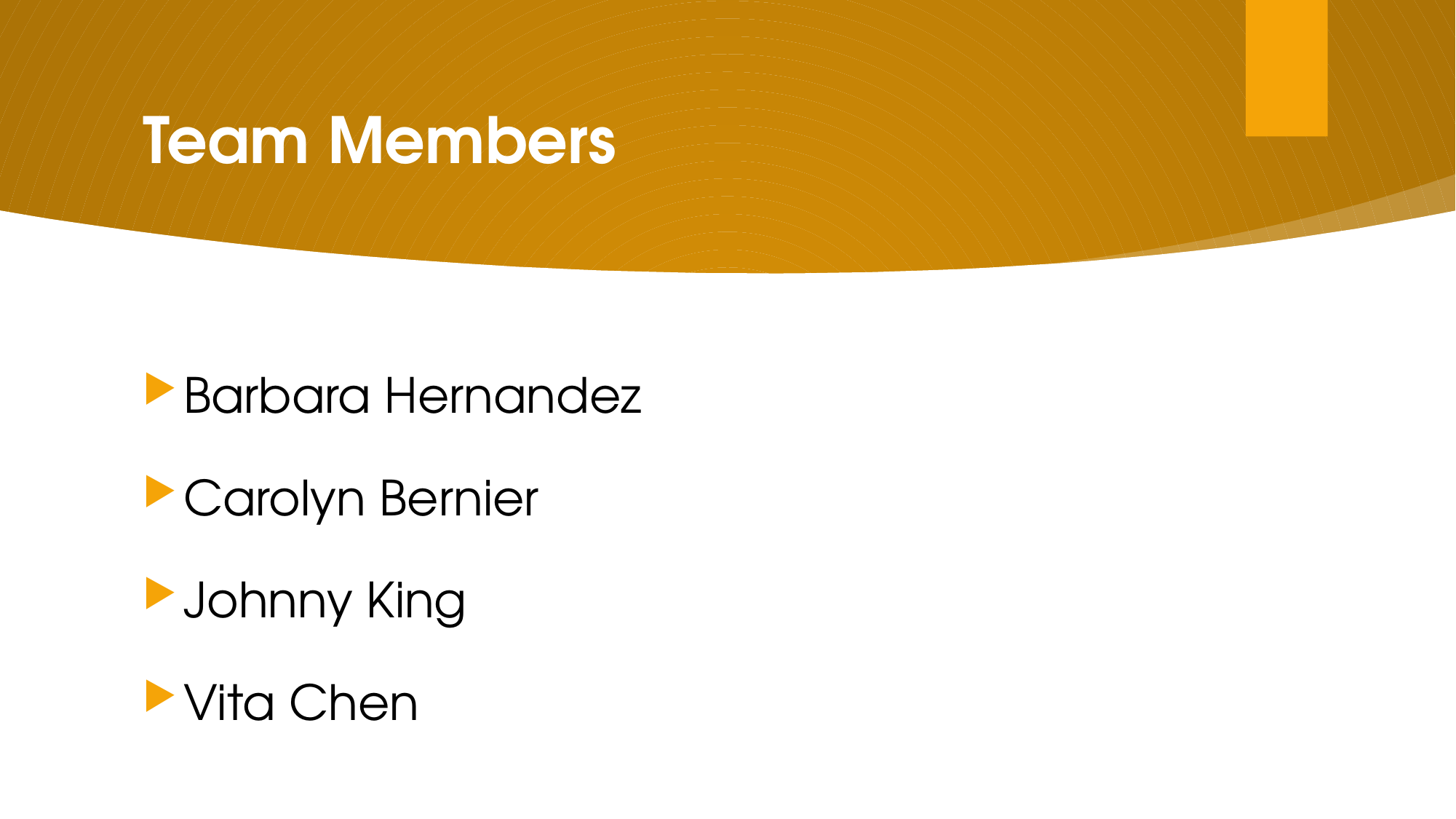

# Team Members

Barbara Hernandez
Carolyn Bernier
Johnny King
Vita Chen